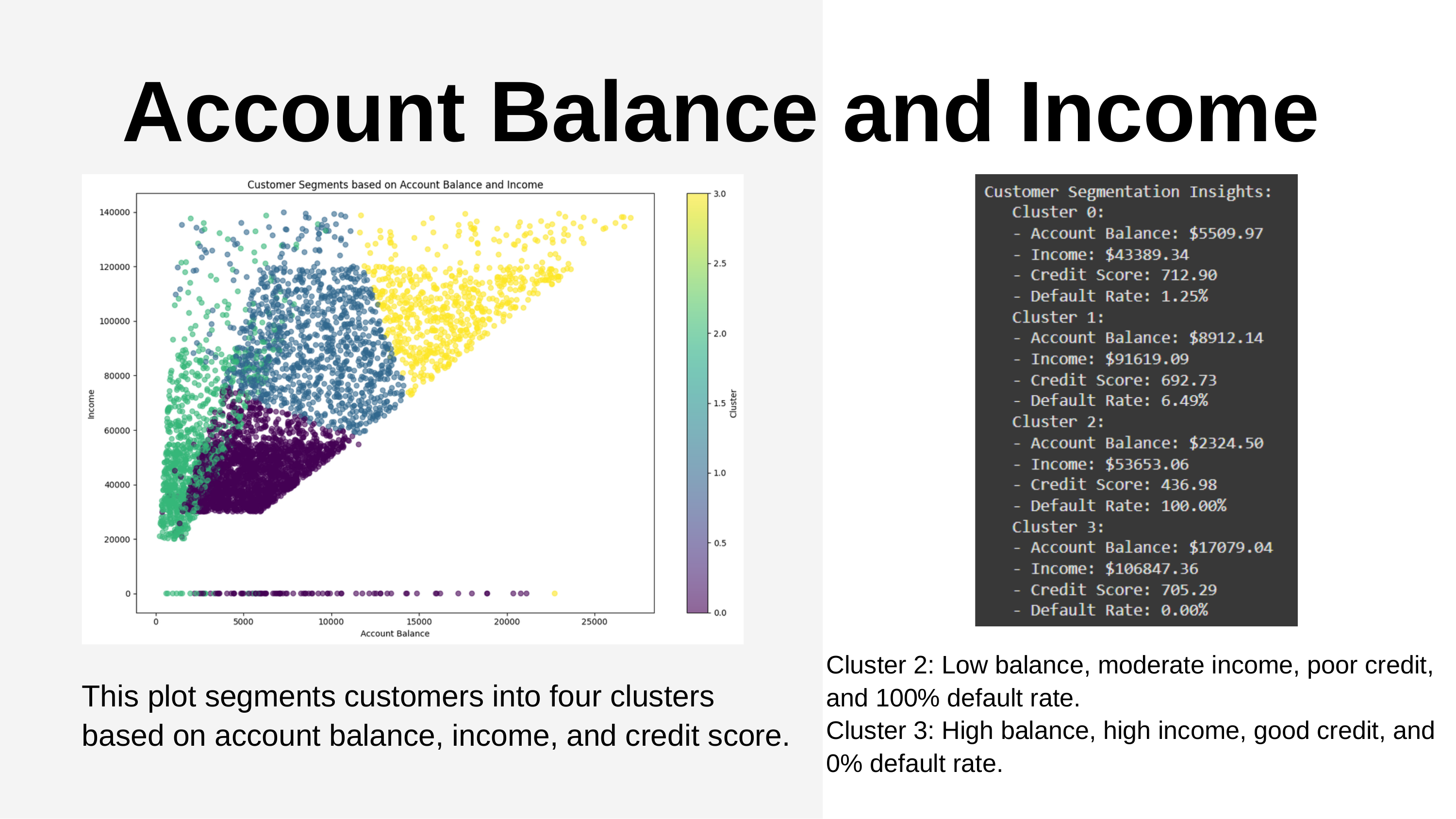

Account Balance and Income

Cluster 2: Low balance, moderate income, poor credit, and 100% default rate.
Cluster 3: High balance, high income, good credit, and 0% default rate.
This plot segments customers into four clusters based on account balance, income, and credit score.